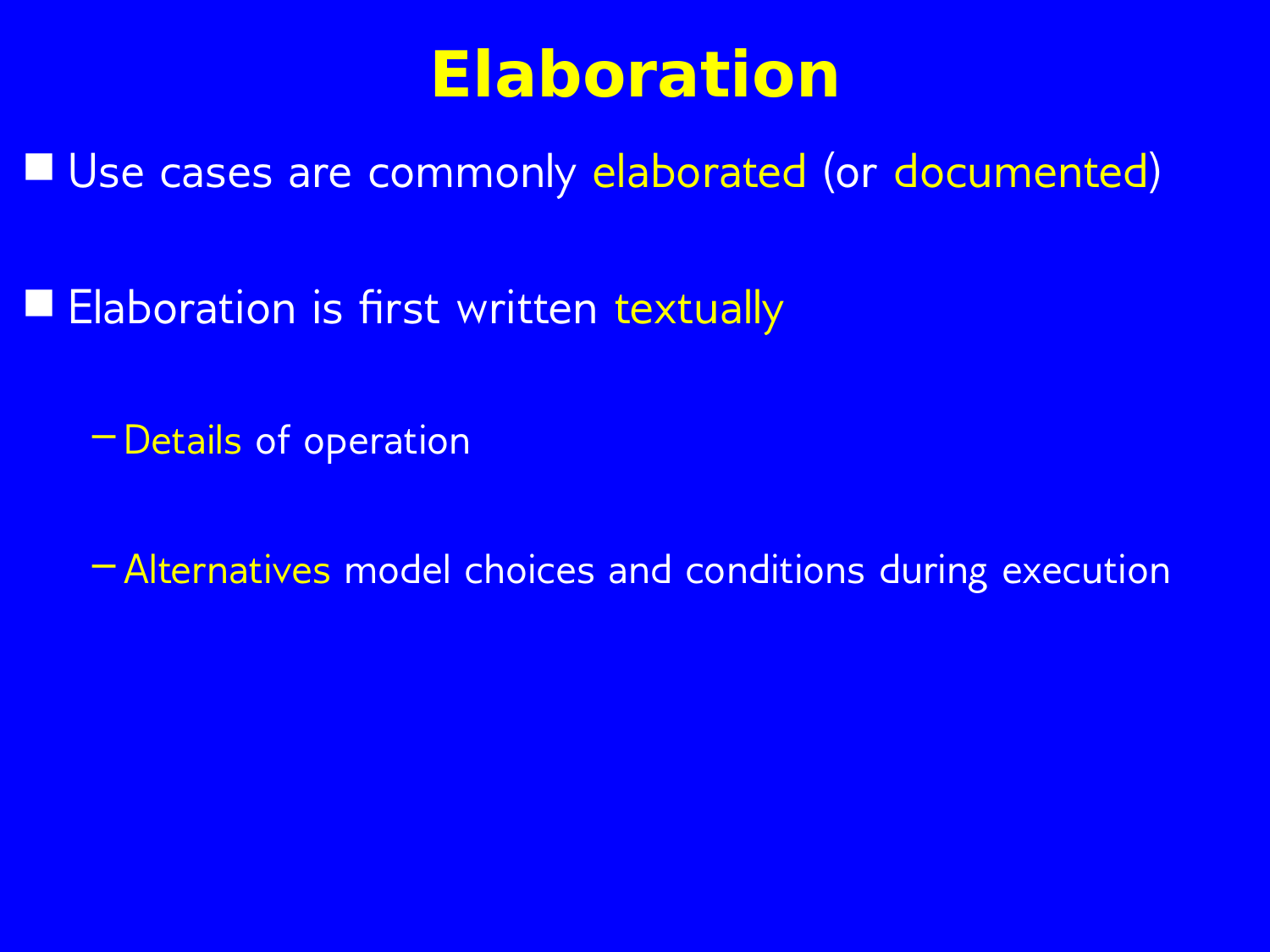

# Elaboration
Use cases are commonly elaborated (or documented)

Elaboration is first written textually

Details of operation

Alternatives model choices and conditions during execution